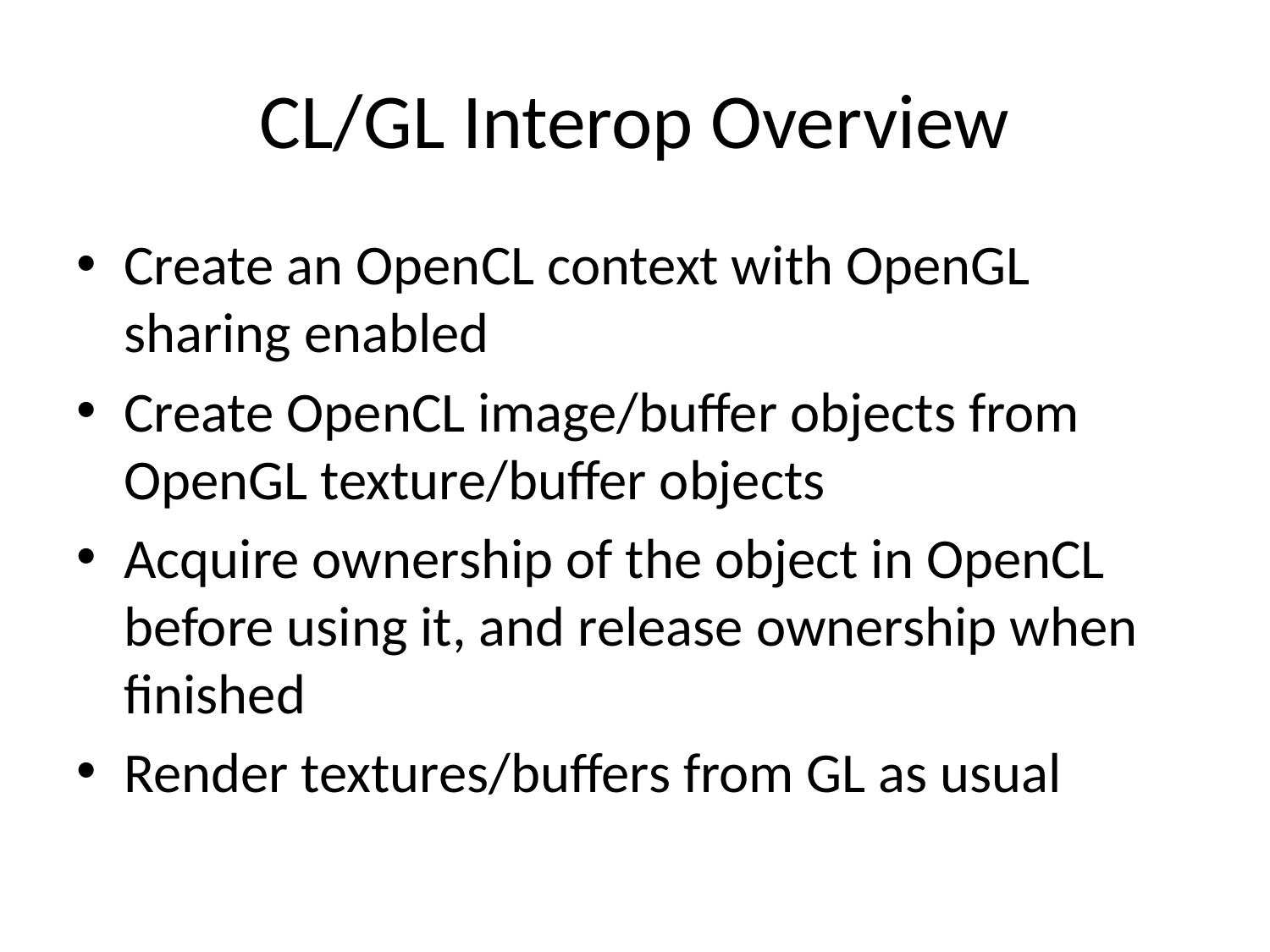

# CL/GL Interop Overview
Create an OpenCL context with OpenGL sharing enabled
Create OpenCL image/buffer objects from OpenGL texture/buffer objects
Acquire ownership of the object in OpenCL before using it, and release ownership when finished
Render textures/buffers from GL as usual